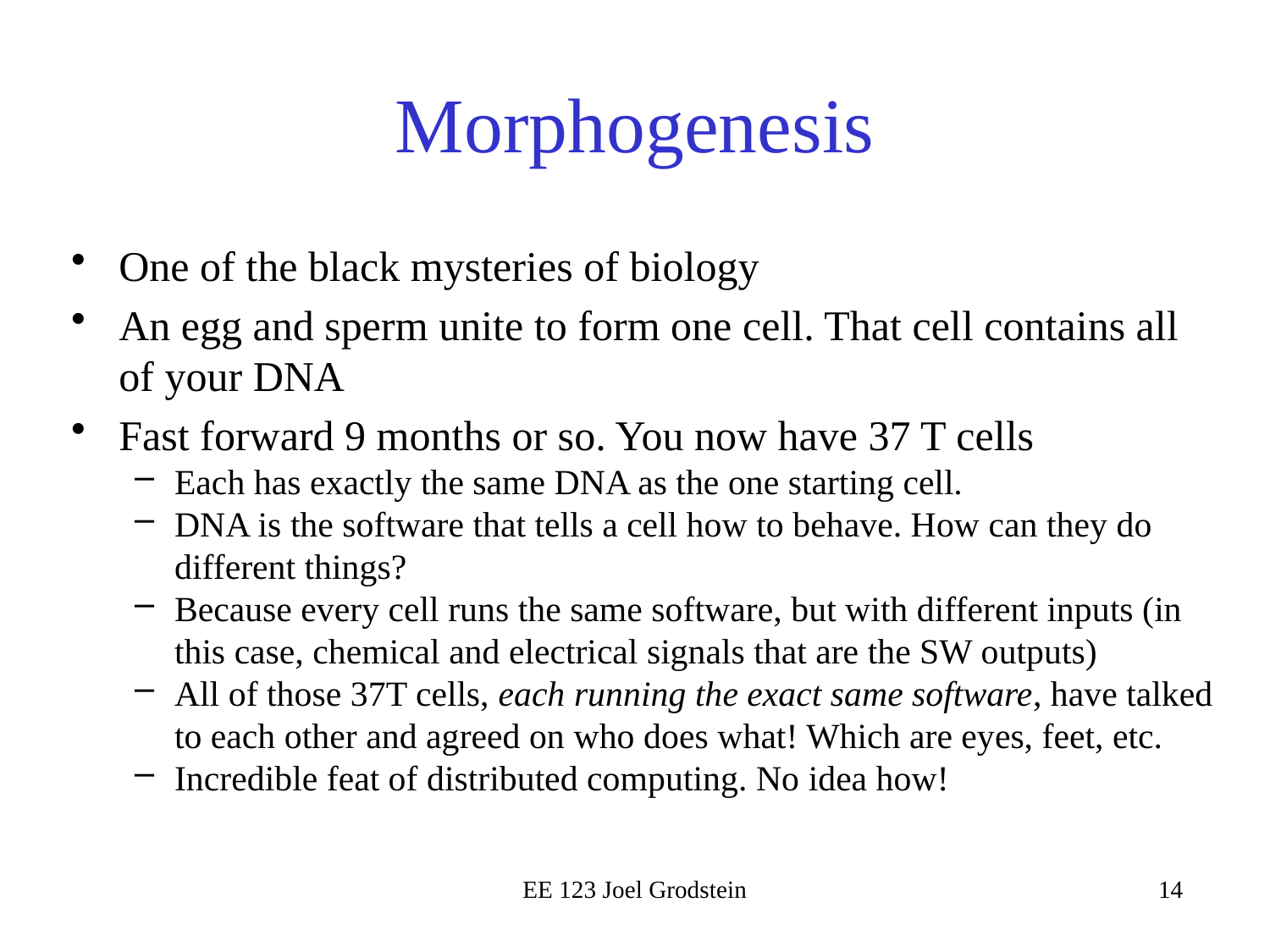

# Morphogenesis
One of the black mysteries of biology
An egg and sperm unite to form one cell. That cell contains all of your DNA
Fast forward 9 months or so. You now have 37 T cells
Each has exactly the same DNA as the one starting cell.
DNA is the software that tells a cell how to behave. How can they do different things?
Because every cell runs the same software, but with different inputs (in this case, chemical and electrical signals that are the SW outputs)
All of those 37T cells, each running the exact same software, have talked to each other and agreed on who does what! Which are eyes, feet, etc.
Incredible feat of distributed computing. No idea how!
EE 123 Joel Grodstein